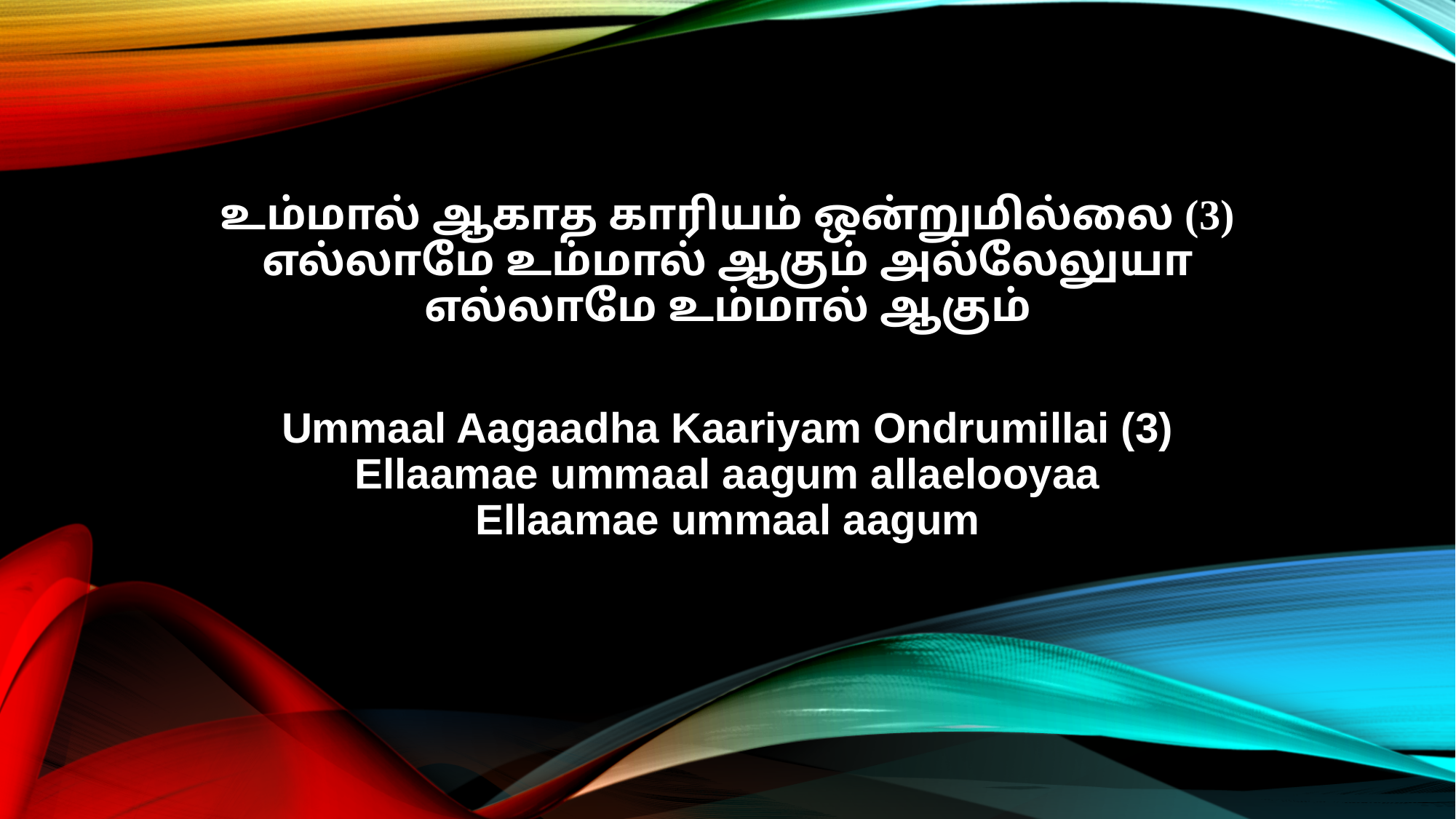

உம்மால் ஆகாத காரியம் ஒன்றுமில்லை (3)
எல்லாமே உம்மால் ஆகும் அல்லேலுயா
எல்லாமே உம்மால் ஆகும்

Ummaal Aagaadha Kaariyam Ondrumillai (3)
Ellaamae ummaal aagum allaelooyaa
Ellaamae ummaal aagum